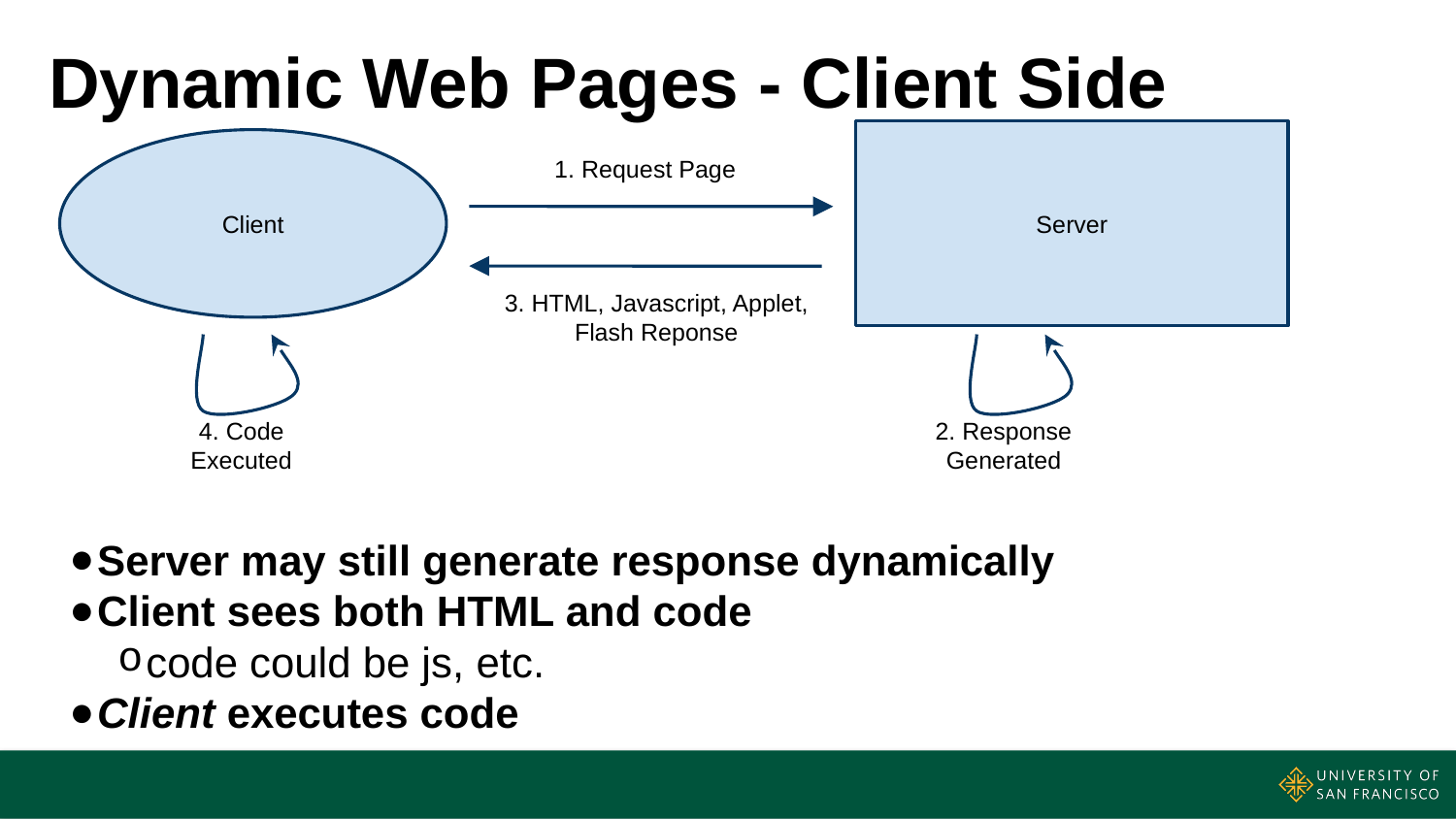

# Dynamic Web Pages - Client Side
Server
Client
1. Request Page

3. HTML, Javascript, Applet, Flash Reponse

4. Code Executed
2. Response Generated

Server may still generate response dynamically
Client sees both HTML and code
code could be js, etc.
Client executes code